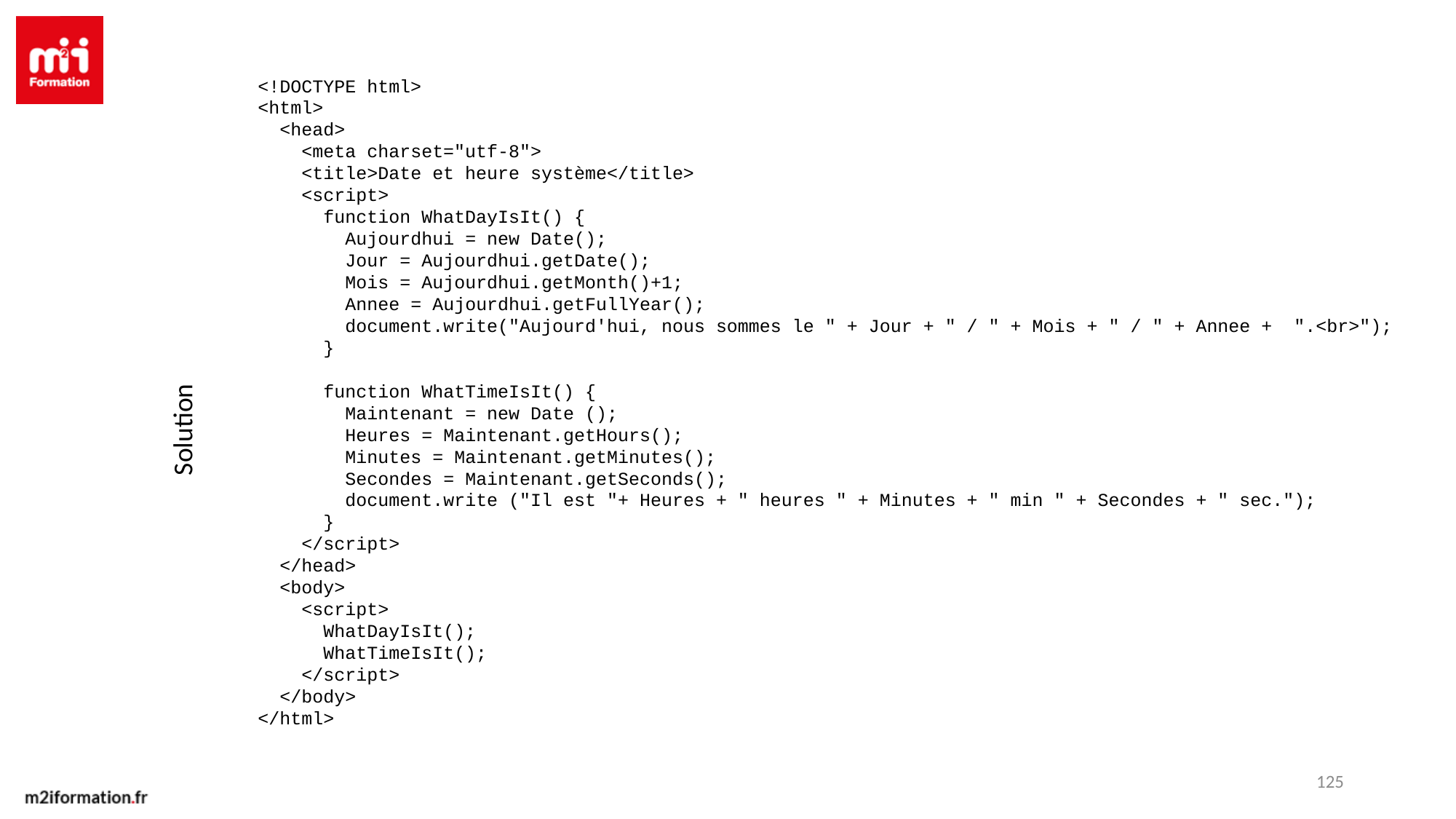

<!DOCTYPE html>
<html>
  <head>
    <meta charset="utf-8">
    <title>Date et heure système</title>
    <script>
      function WhatDayIsIt() {
        Aujourdhui = new Date();
        Jour = Aujourdhui.getDate();
        Mois = Aujourdhui.getMonth()+1;
        Annee = Aujourdhui.getFullYear();
        document.write("Aujourd'hui, nous sommes le " + Jour + " / " + Mois + " / " + Annee +  ".<br>");
      }

      function WhatTimeIsIt() {
        Maintenant = new Date ();
        Heures = Maintenant.getHours();
        Minutes = Maintenant.getMinutes();
        Secondes = Maintenant.getSeconds();
        document.write ("Il est "+ Heures + " heures " + Minutes + " min " + Secondes + " sec.");
      }
    </script>
  </head>
  <body>
    <script>
      WhatDayIsIt();
      WhatTimeIsIt();
    </script>
  </body>
</html>
Solution
125